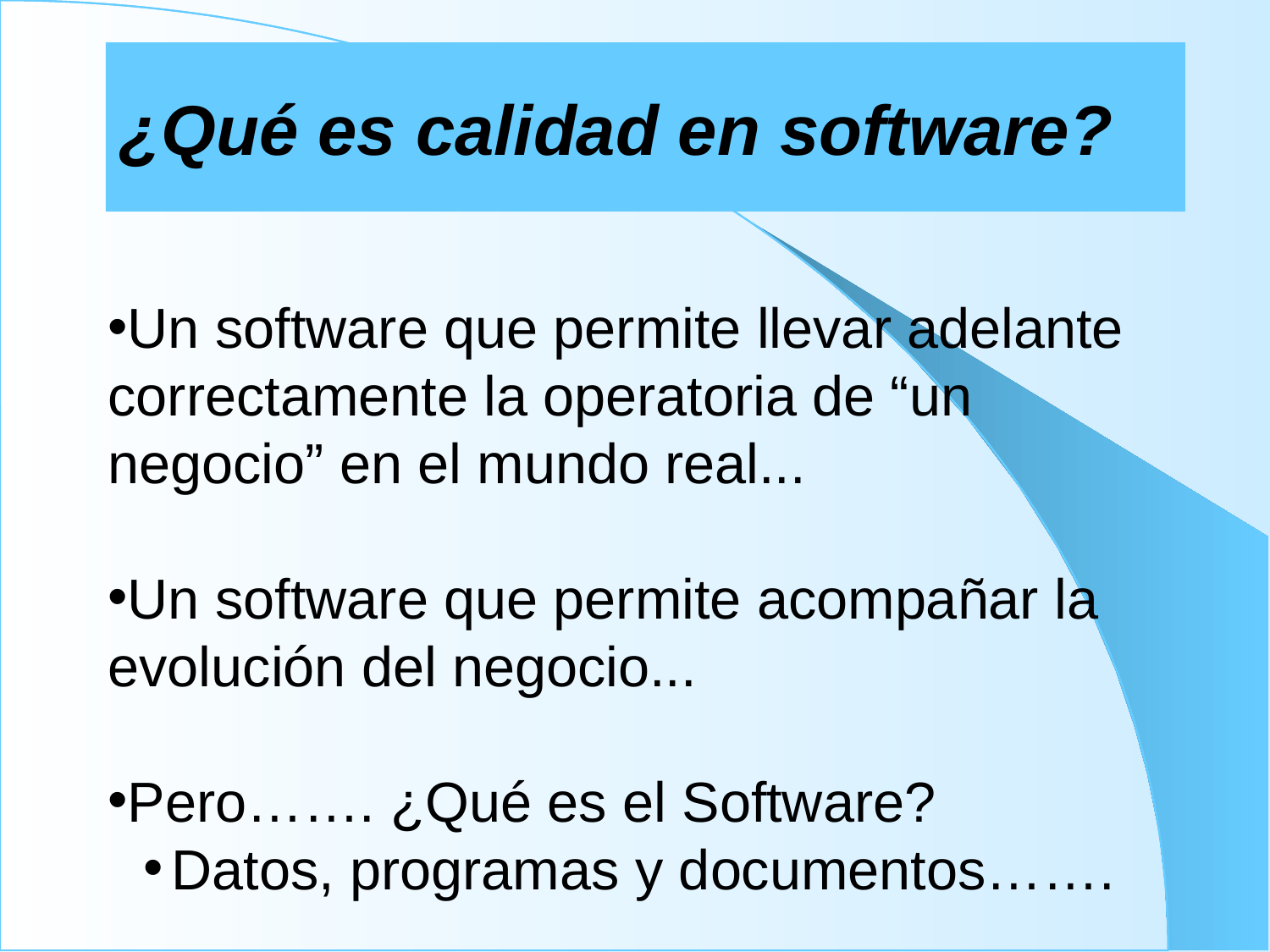

¿Qué es calidad en software?
Un software que permite llevar adelante correctamente la operatoria de “un negocio” en el mundo real...

Un software que permite acompañar la evolución del negocio...

Pero……. ¿Qué es el Software?
Datos, programas y documentos…….